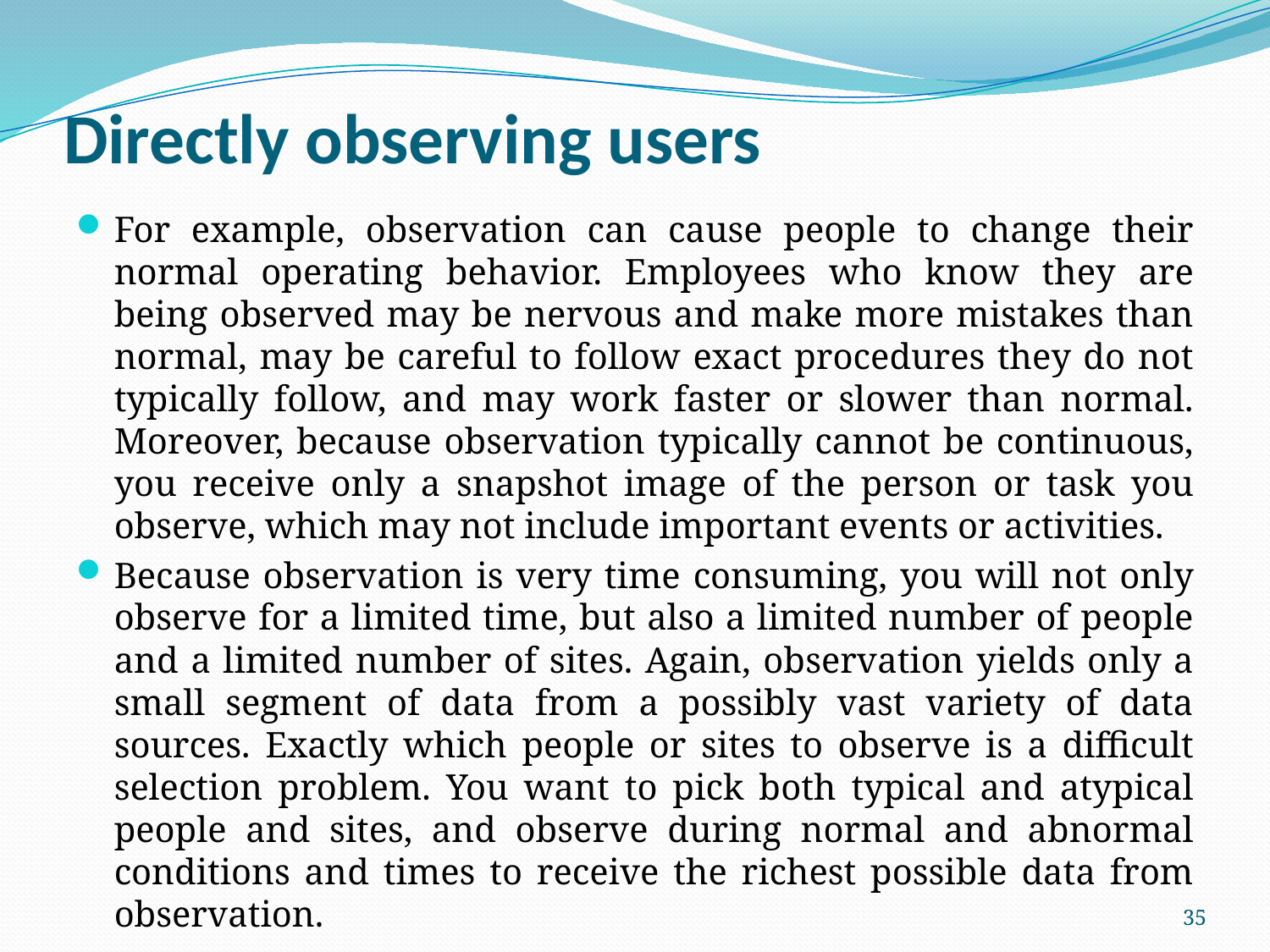

# Directly observing users
For example, observation can cause people to change their normal operating behavior. Employees who know they are being observed may be nervous and make more mistakes than normal, may be careful to follow exact procedures they do not typically follow, and may work faster or slower than normal. Moreover, because observation typically cannot be continuous, you receive only a snapshot image of the person or task you observe, which may not include important events or activities.
Because observation is very time consuming, you will not only observe for a limited time, but also a limited number of people and a limited number of sites. Again, observation yields only a small segment of data from a possibly vast variety of data sources. Exactly which people or sites to observe is a difficult selection problem. You want to pick both typical and atypical people and sites, and observe during normal and abnormal conditions and times to receive the richest possible data from observation.
35